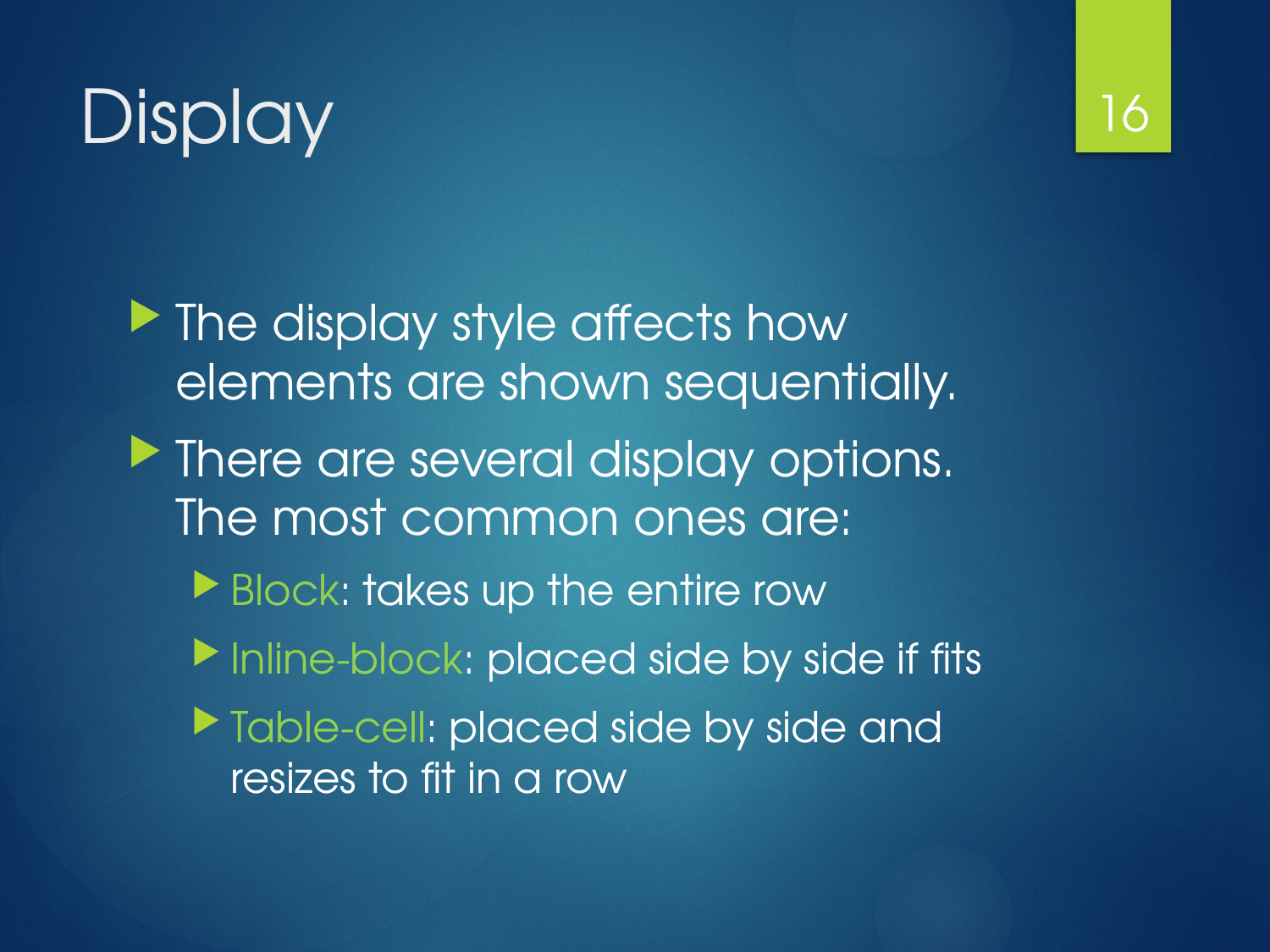

16
# Display
The display style affects how elements are shown sequentially.
There are several display options. The most common ones are:
Block: takes up the entire row
Inline-block: placed side by side if fits
Table-cell: placed side by side and resizes to fit in a row